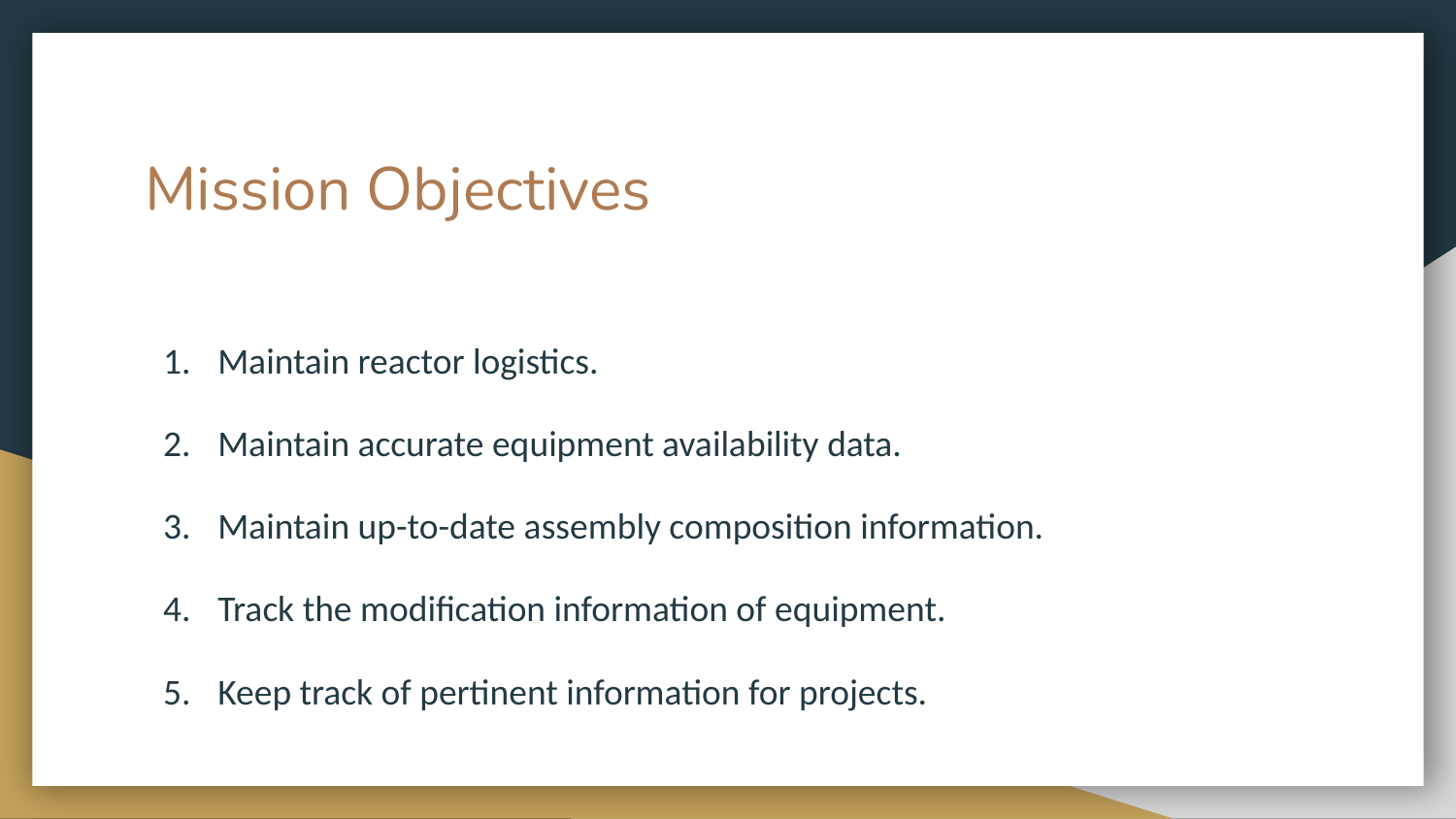

# Mission Objectives
Maintain reactor logistics.
Maintain accurate equipment availability data.
Maintain up-to-date assembly composition information.
Track the modification information of equipment.
Keep track of pertinent information for projects.